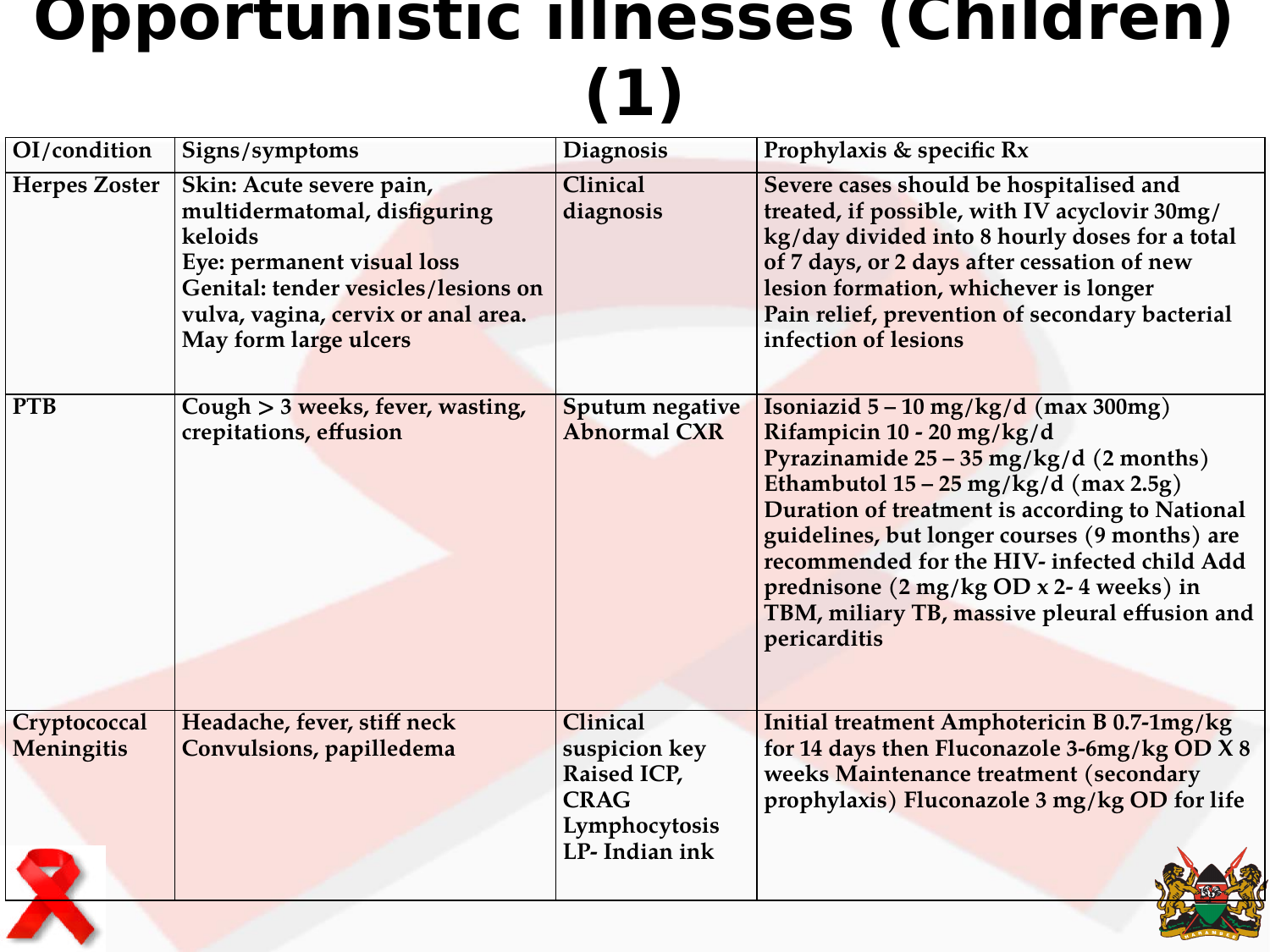

# Opportunistic illnesses (Children) (1)
| OI/condition | Signs/symptoms | Diagnosis | Prophylaxis & specific Rx |
| --- | --- | --- | --- |
| Herpes Zoster | Skin: Acute severe pain, multidermatomal, disfiguring keloids Eye: permanent visual loss Genital: tender vesicles/lesions on vulva, vagina, cervix or anal area. May form large ulcers | Clinical diagnosis | Severe cases should be hospitalised and treated, if possible, with IV acyclovir 30mg/kg/day divided into 8 hourly doses for a total of 7 days, or 2 days after cessation of new lesion formation, whichever is longer Pain relief, prevention of secondary bacterial infection of lesions |
| PTB | Cough > 3 weeks, fever, wasting, crepitations, effusion | Sputum negative Abnormal CXR | Isoniazid 5 – 10 mg/kg/d (max 300mg) Rifampicin 10 - 20 mg/kg/d Pyrazinamide 25 – 35 mg/kg/d (2 months) Ethambutol 15 – 25 mg/kg/d (max 2.5g) Duration of treatment is according to National guidelines, but longer courses (9 months) are recommended for the HIV- infected child Add prednisone (2 mg/kg OD x 2- 4 weeks) in TBM, miliary TB, massive pleural effusion and pericarditis |
| Cryptococcal Meningitis | Headache, fever, stiff neck Convulsions, papilledema | Clinical suspicion key Raised ICP, CRAG Lymphocytosis LP- Indian ink | Initial treatment Amphotericin B 0.7-1mg/kg for 14 days then Fluconazole 3-6mg/kg OD X 8 weeks Maintenance treatment (secondary prophylaxis) Fluconazole 3 mg/kg OD for life |